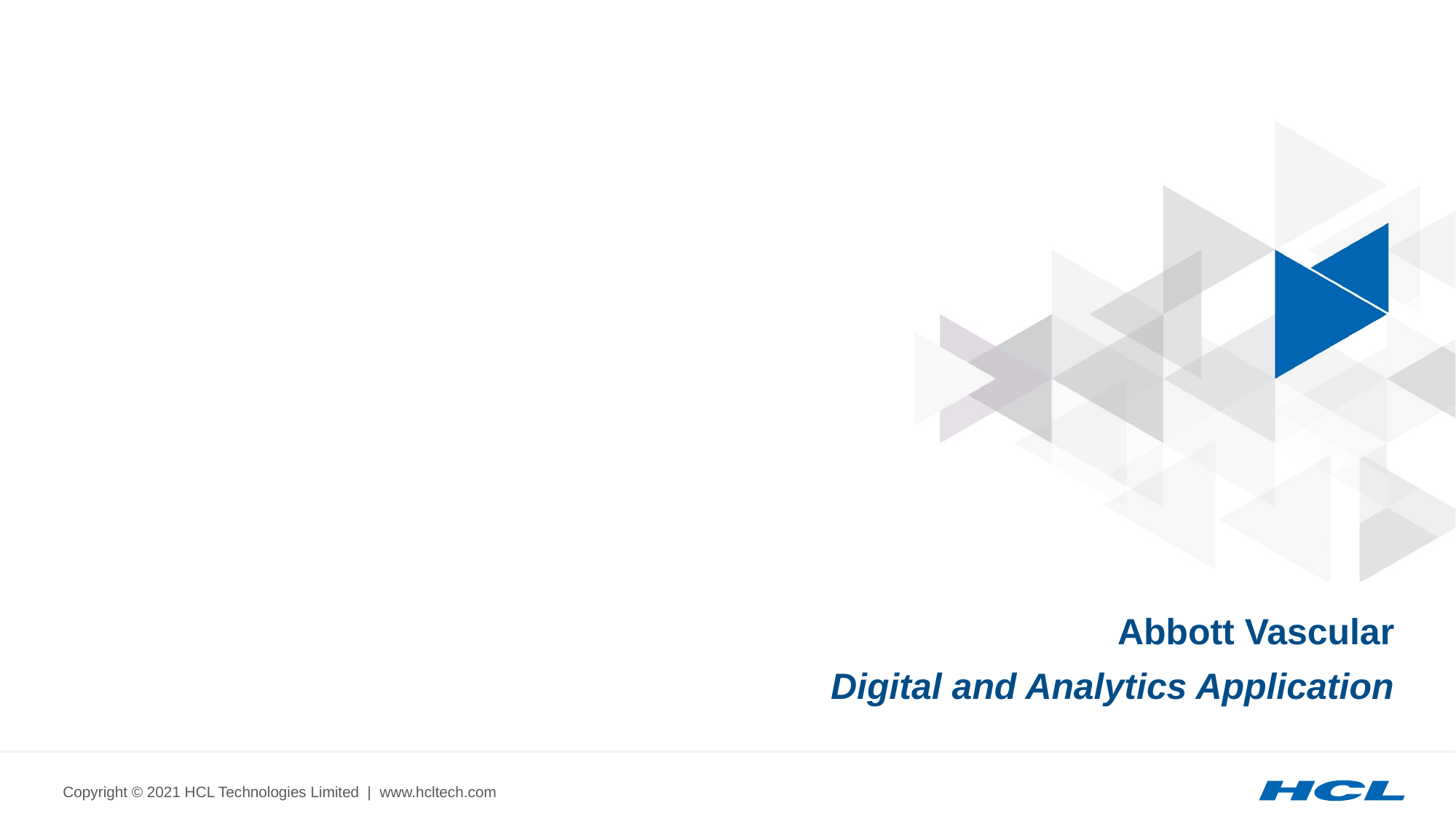

# Abbott Vascular Digital and Analytics Application